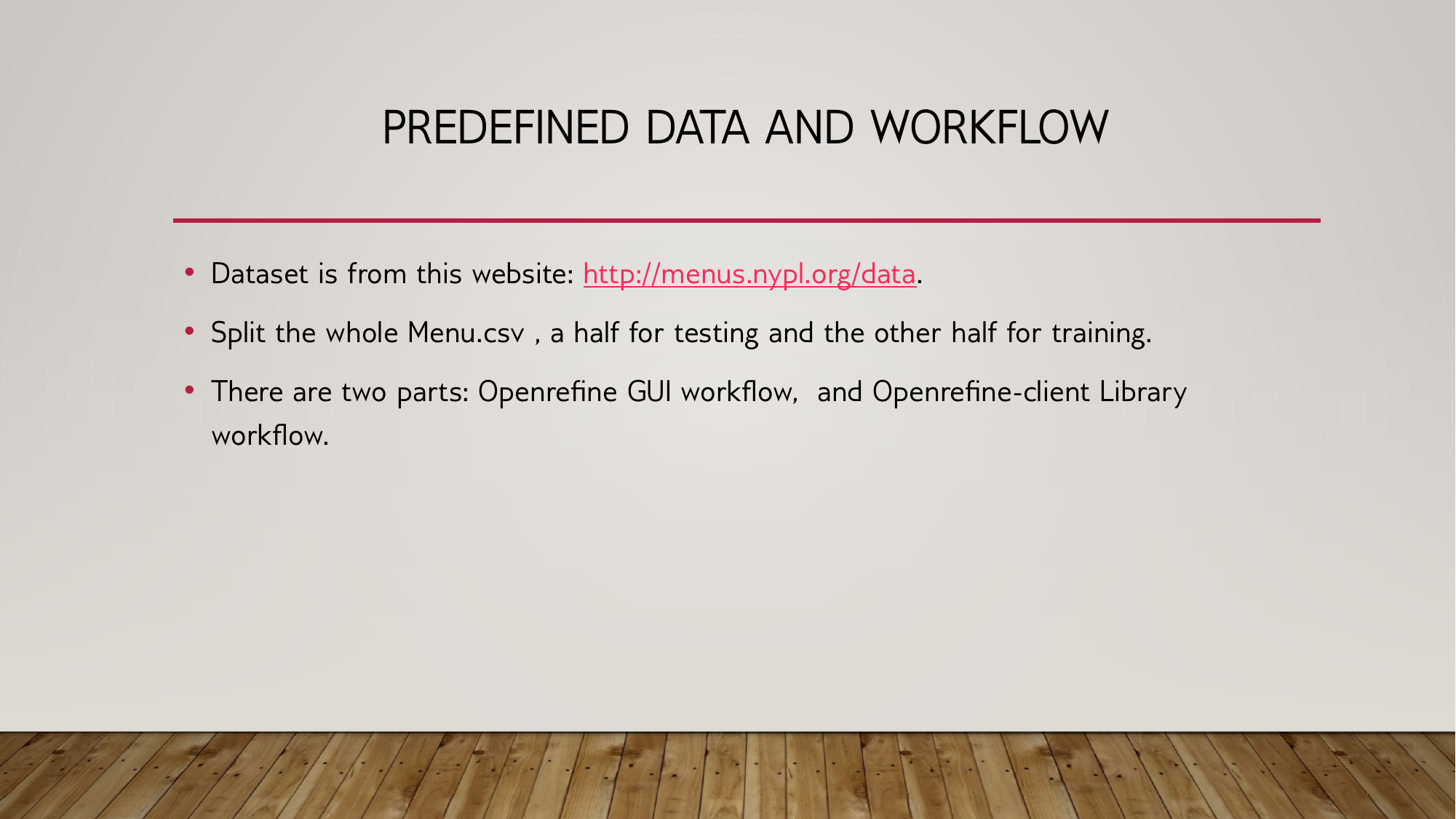

# Predefined data and workflow
Dataset is from this website: http://menus.nypl.org/data.
Split the whole Menu.csv , a half for testing and the other half for training.
There are two parts: Openrefine GUI workflow,  and Openrefine-client Library workflow.